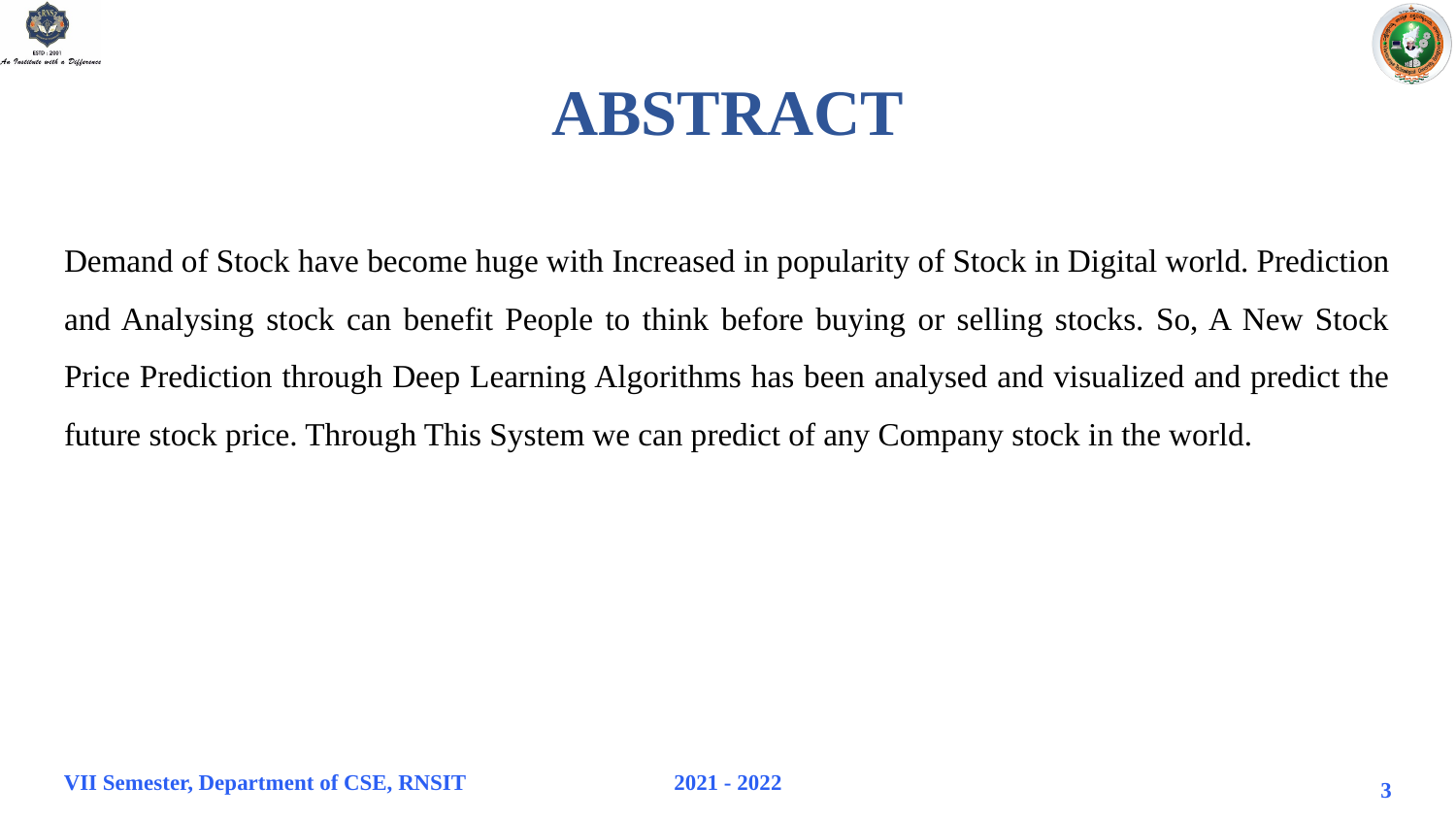

# ABSTRACT
Demand of Stock have become huge with Increased in popularity of Stock in Digital world. Prediction and Analysing stock can benefit People to think before buying or selling stocks. So, A New Stock Price Prediction through Deep Learning Algorithms has been analysed and visualized and predict the future stock price. Through This System we can predict of any Company stock in the world.
3
2021 - 2022
VII Semester, Department of CSE, RNSIT